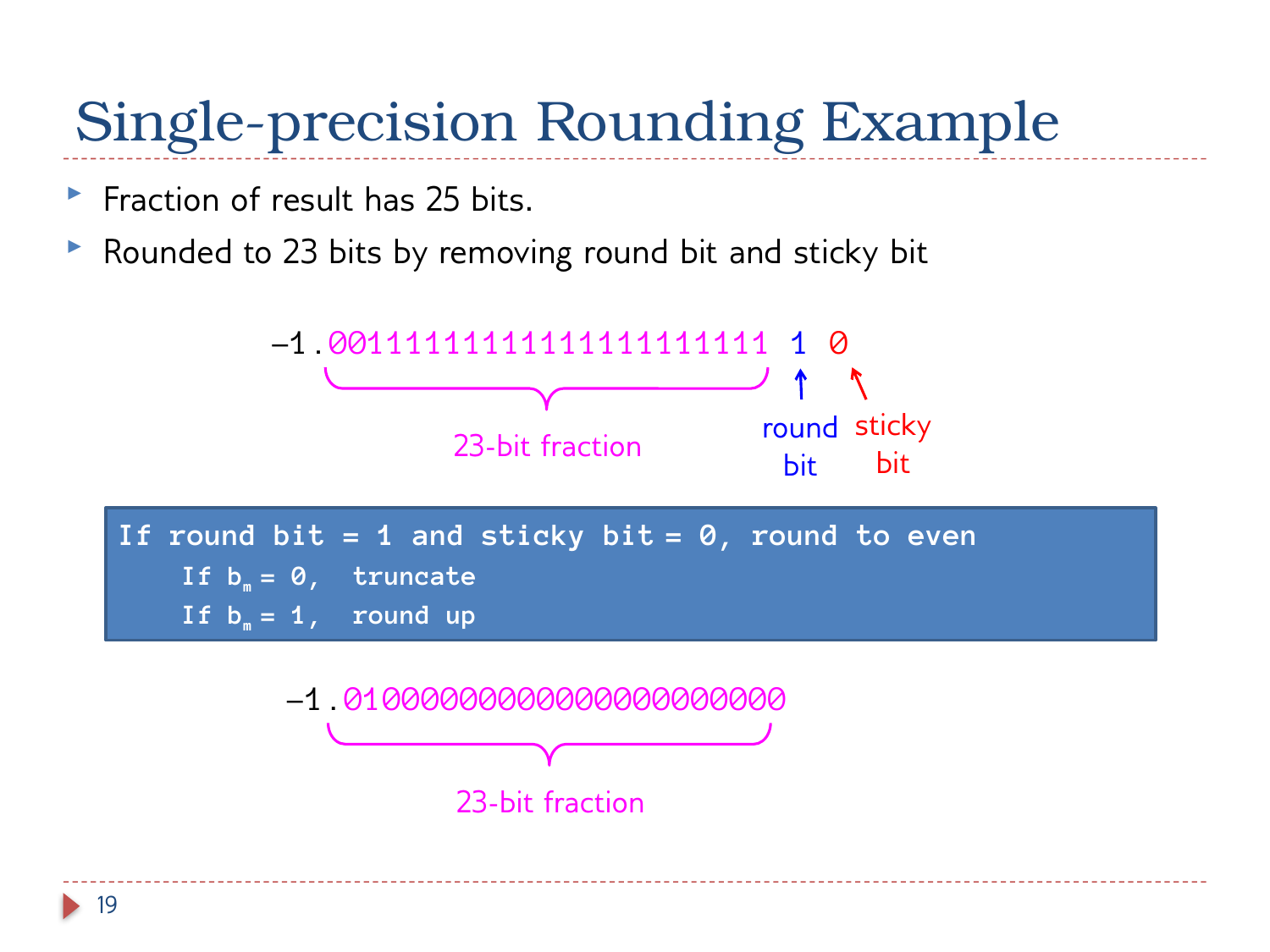

# Single-precision Rounding Example
Fraction of result has 25 bits.
Rounded to 23 bits by removing round bit and sticky bit

-1.00111111111111111111111 1 0
sticky
bit
round
bit
23-bit fraction
If round bit = 1 and sticky bit = 0, round to even
If bm = 0,  truncate
If bm = 1,  round up

-1.01000000000000000000000
23-bit fraction
19